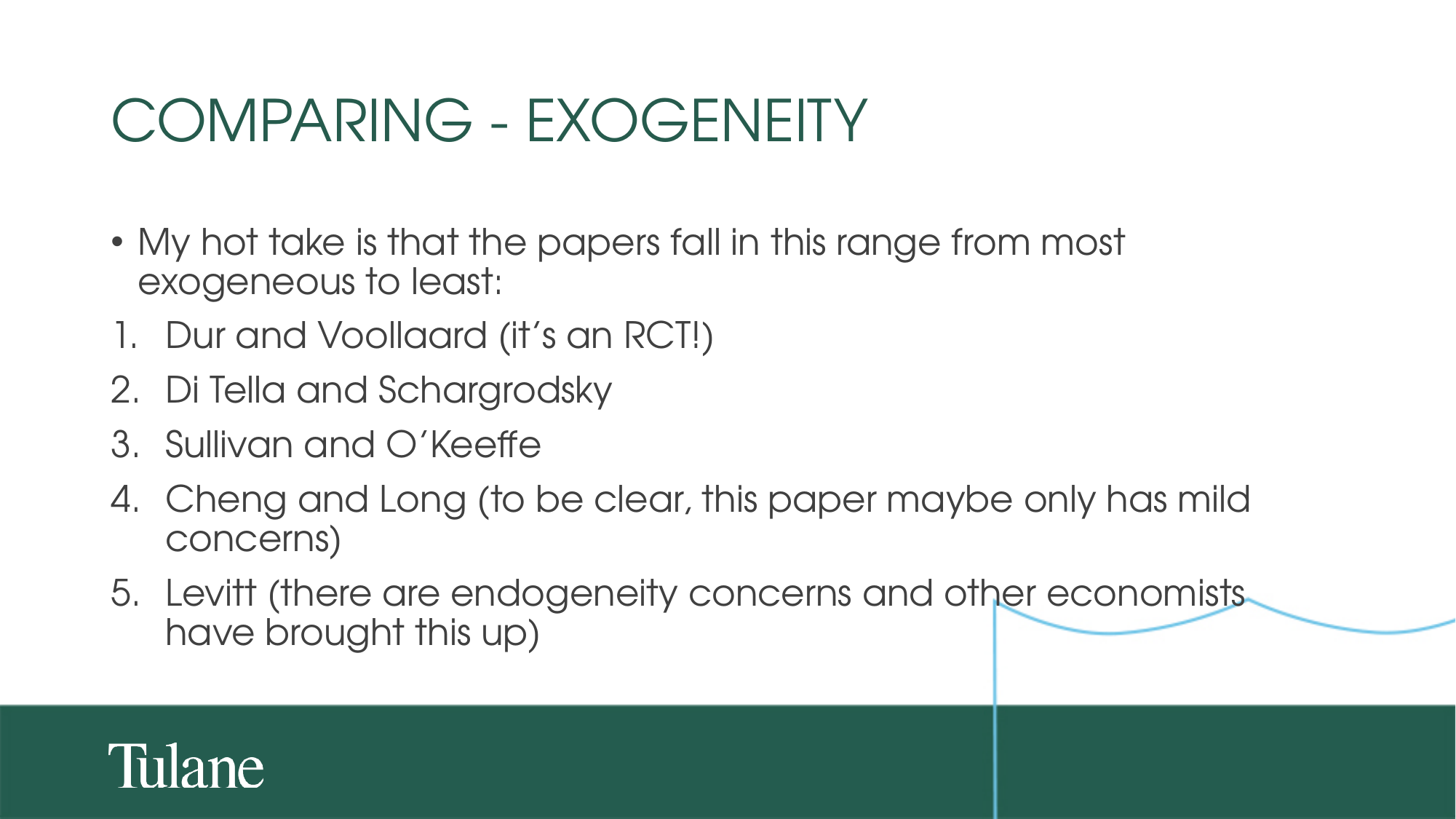

# Comparing - exogeneity
My hot take is that the papers fall in this range from most exogeneous to least:
Dur and Voollaard (it’s an RCT!)
Di Tella and Schargrodsky
Sullivan and O’Keeffe
Cheng and Long (to be clear, this paper maybe only has mild concerns)
Levitt (there are endogeneity concerns and other economists have brought this up)